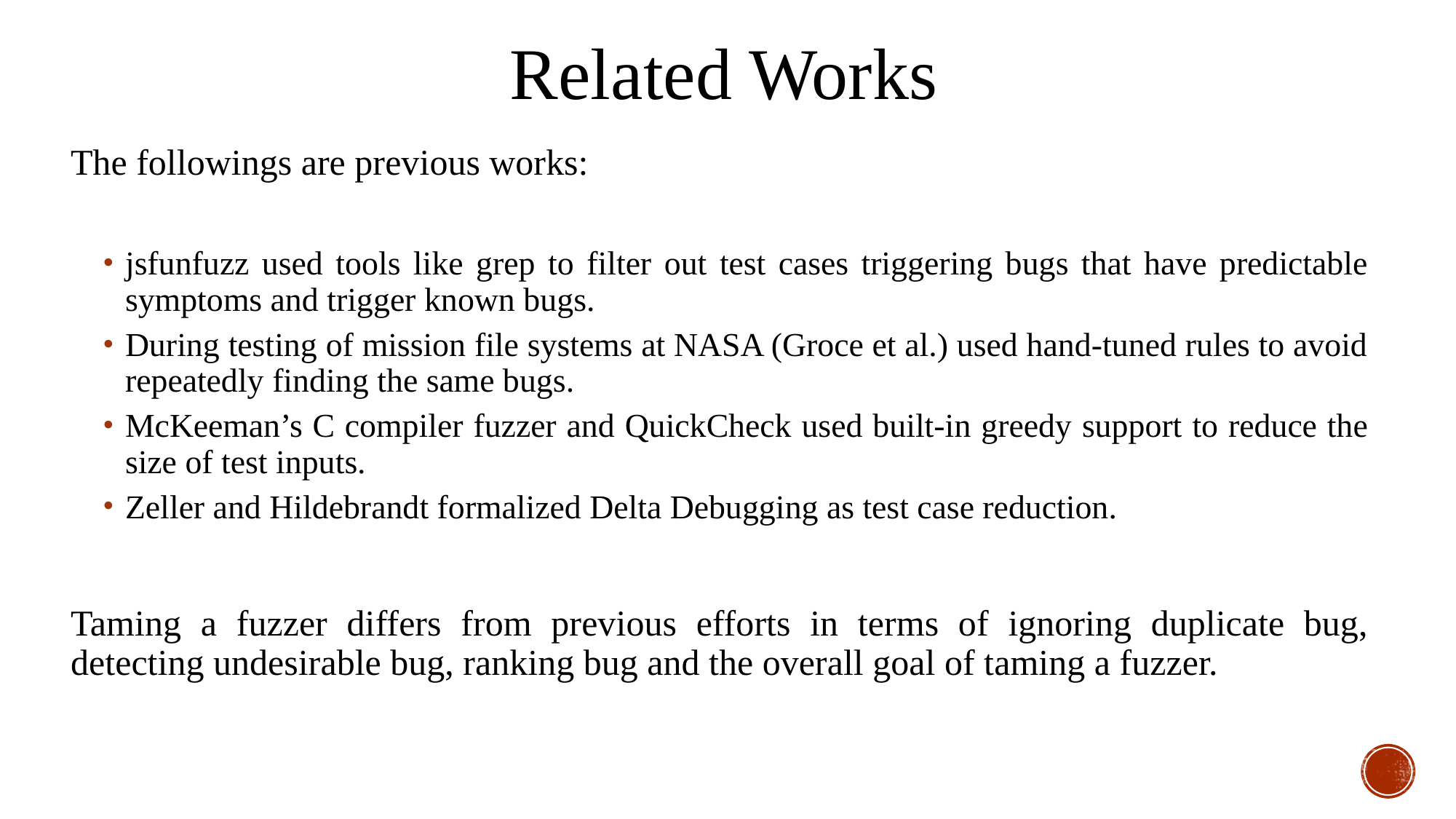

Related Works
The followings are previous works:

jsfunfuzz used tools like grep to filter out test cases triggering bugs that have predictable symptoms and trigger known bugs.
During testing of mission file systems at NASA (Groce et al.) used hand-tuned rules to avoid repeatedly finding the same bugs.
McKeeman’s C compiler fuzzer and QuickCheck used built-in greedy support to reduce the size of test inputs.
Zeller and Hildebrandt formalized Delta Debugging as test case reduction.

Taming a fuzzer differs from previous efforts in terms of ignoring duplicate bug, detecting undesirable bug, ranking bug and the overall goal of taming a fuzzer.